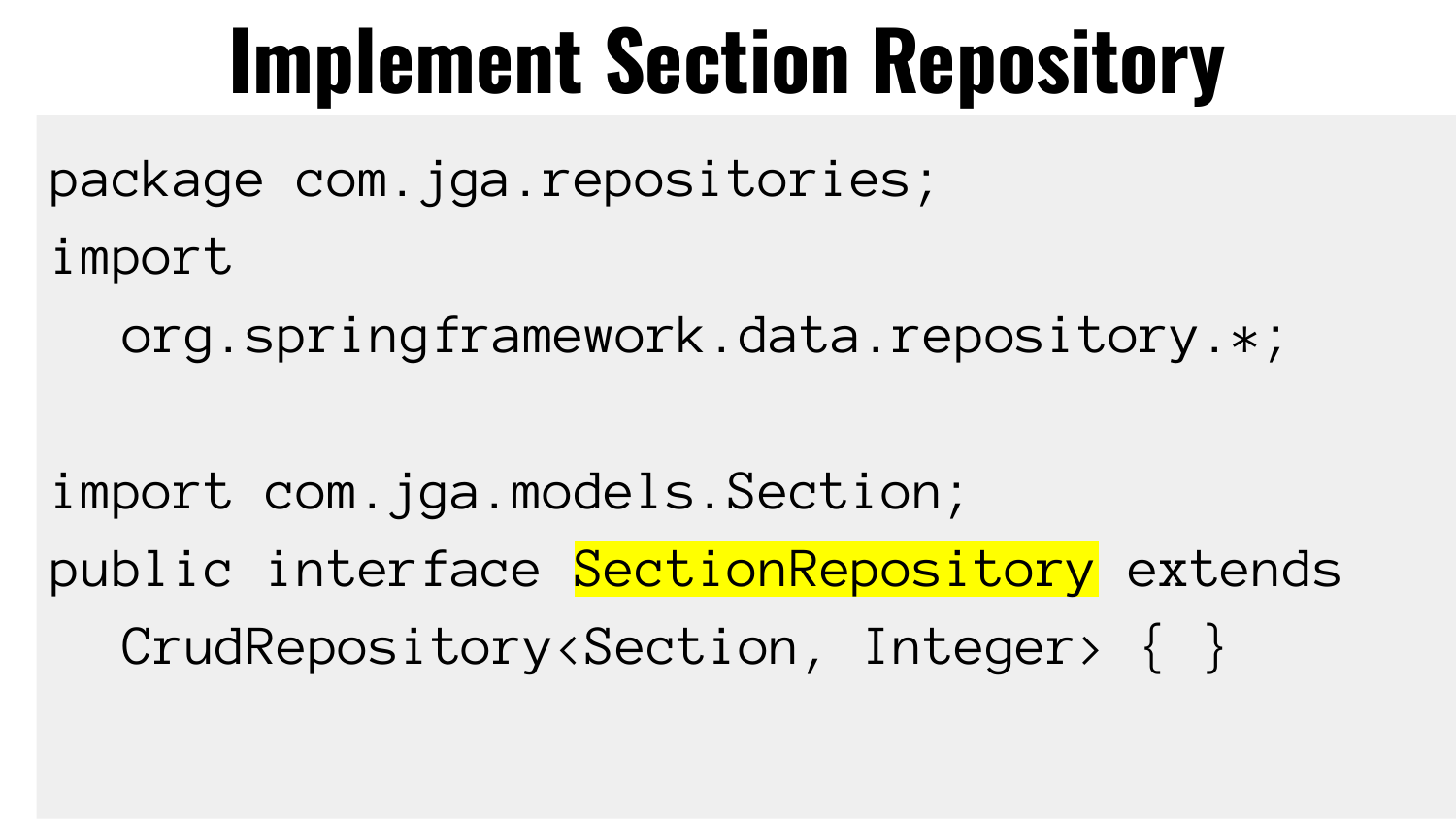

# Implement Section Repository
package com.jga.repositories;
import
org.springframework.data.repository.*;

import com.jga.models.Section;
public interface SectionRepository extends
CrudRepository<Section, Integer> { }